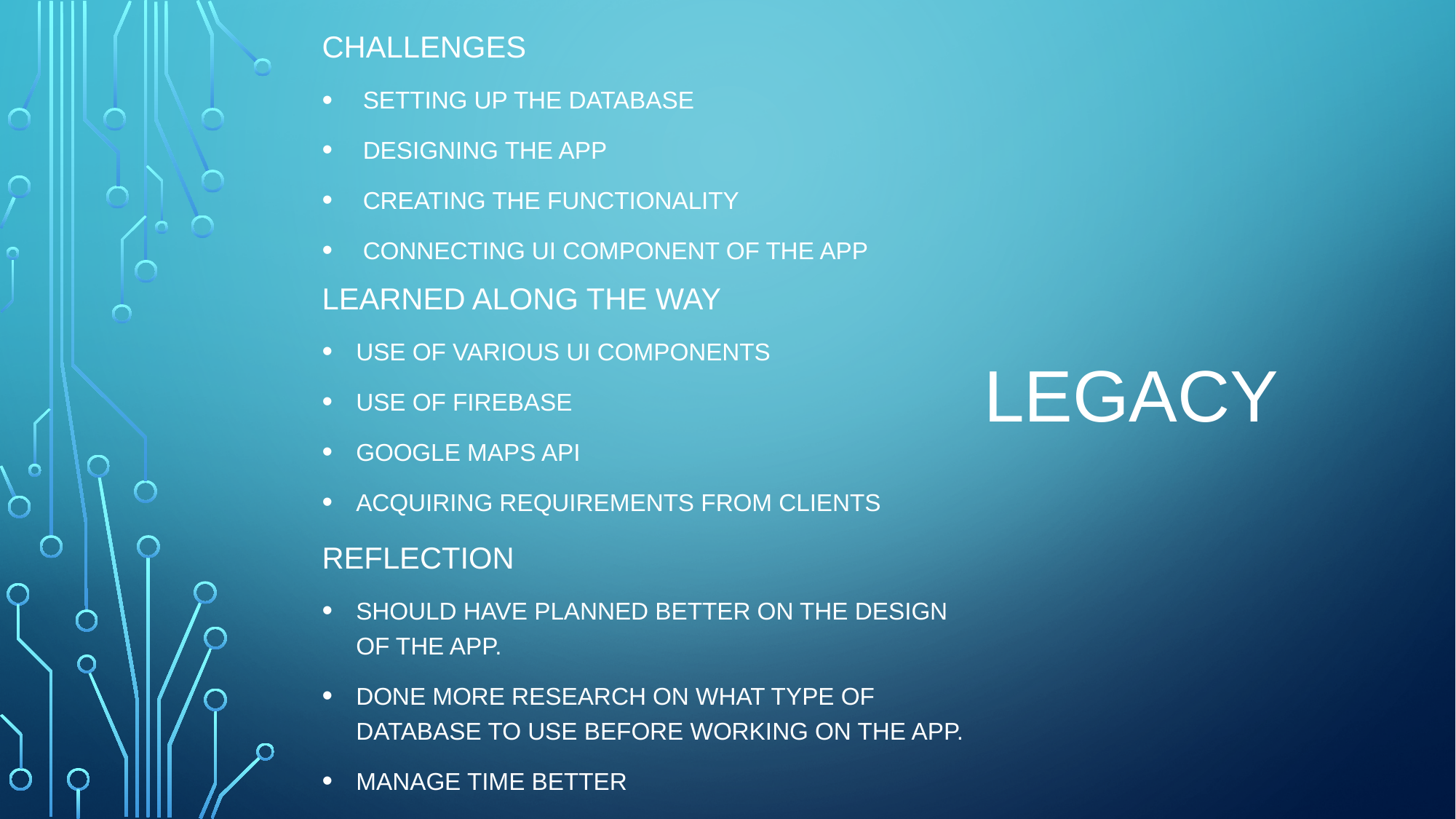

Challenges
Setting up the database
Designing the app
Creating the functionality
Connecting UI component of the app
Learned Along the way
Use of various UI components
Use of Firebase
Google Maps API
Acquiring requirements from clients
Reflection
Should have planned better on the design of the app.
Done more research on what type of database to use before working on the app.
Manage time better

# LEGACY